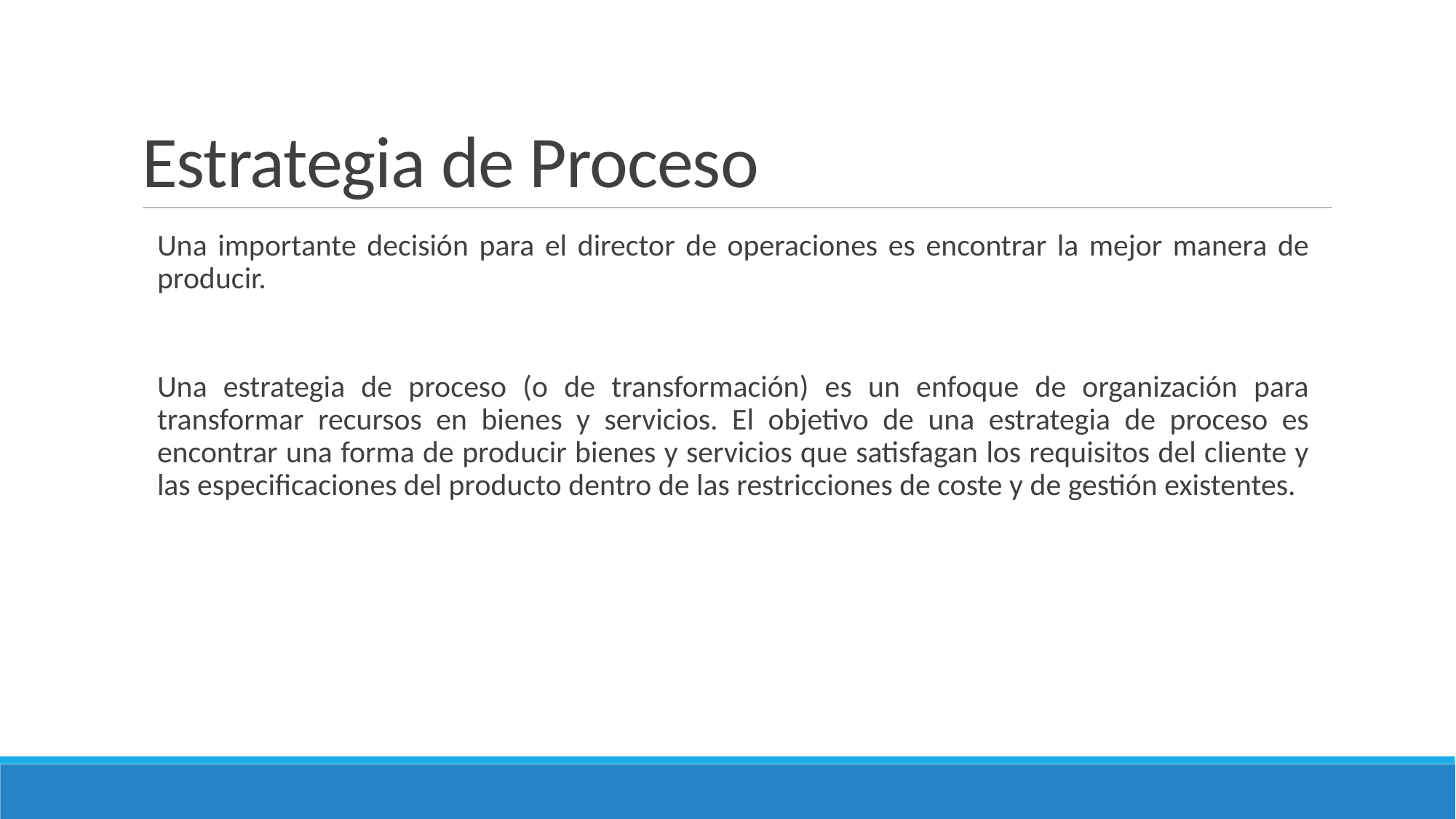

# Estrategia de Proceso
Una importante decisión para el director de operaciones es encontrar la mejor manera de producir.

Una estrategia de proceso (o de transformación) es un enfoque de organización para transformar recursos en bienes y servicios. El objetivo de una estrategia de proceso es encontrar una forma de producir bienes y servicios que satisfagan los requisitos del cliente y las especificaciones del producto dentro de las restricciones de coste y de gestión existentes.